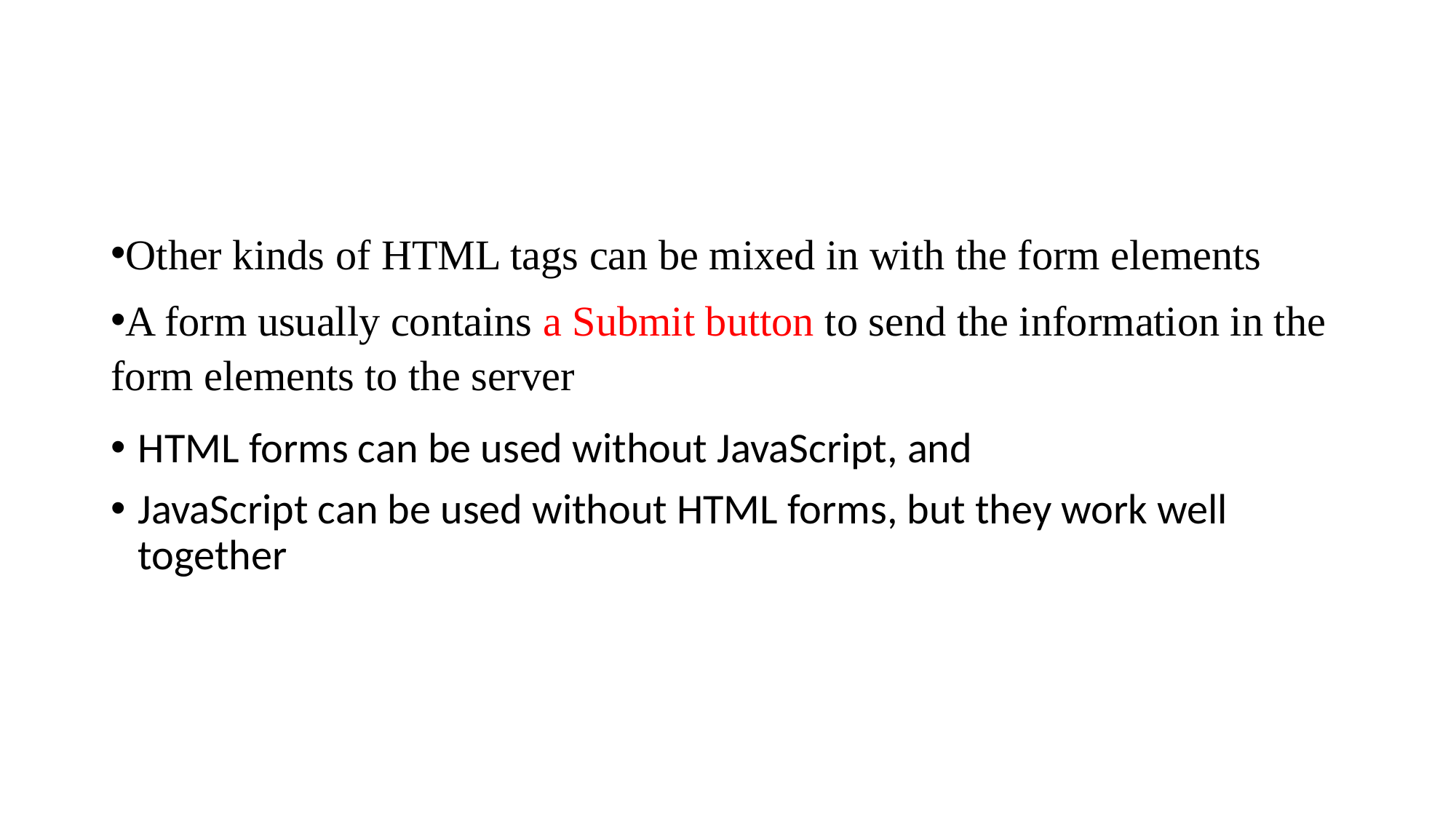

#
Other kinds of HTML tags can be mixed in with the form elements
A form usually contains a Submit button to send the information in the form elements to the server
HTML forms can be used without JavaScript, and
JavaScript can be used without HTML forms, but they work well together